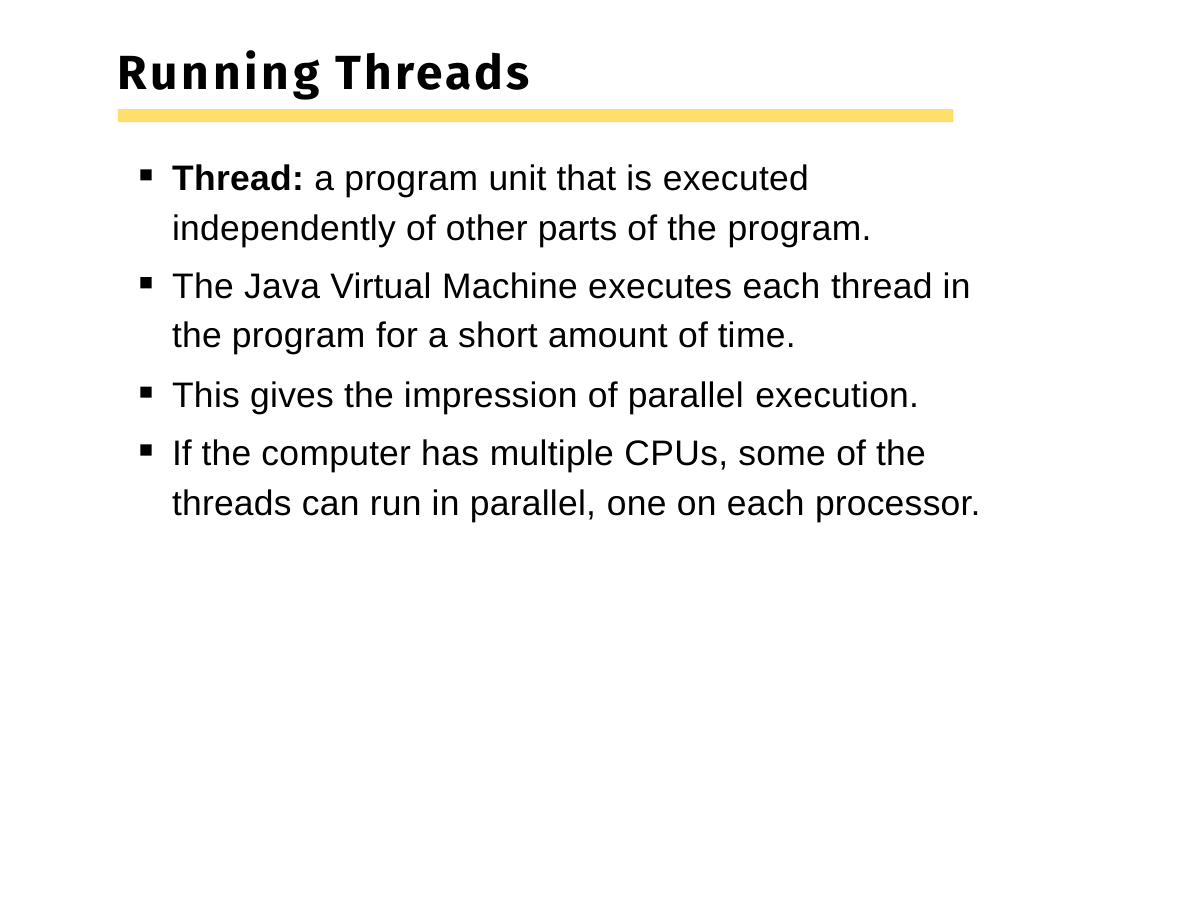

# Running Threads
Thread: a program unit that is executed  independently of other parts of the program.
The Java Virtual Machine executes each thread in  the program for a short amount of time.
This gives the impression of parallel execution.
If the computer has multiple CPUs, some of the  threads can run in parallel, one on each processor.